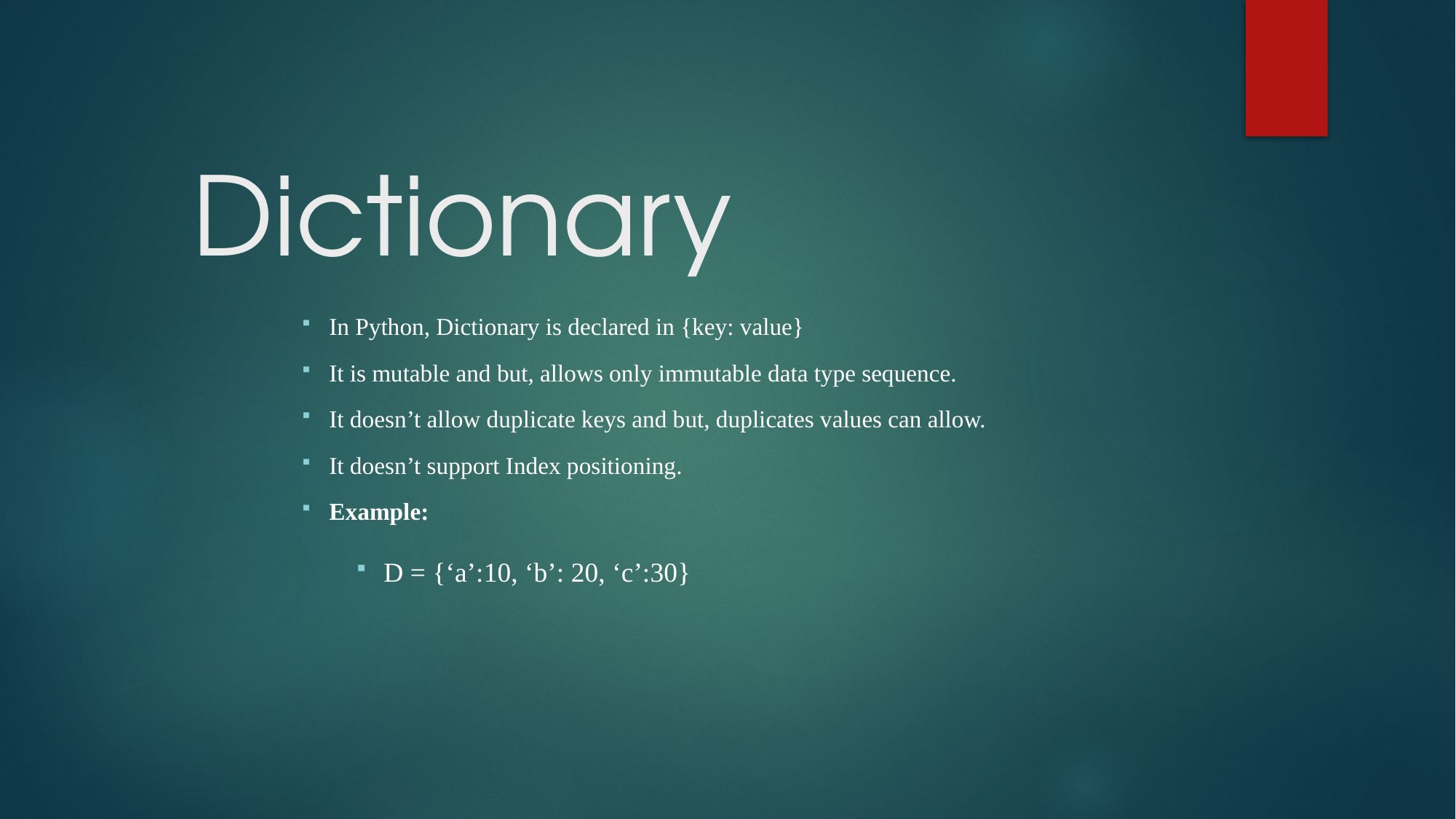

# Dictionary
In Python, Dictionary is declared in {key: value}
It is mutable and but, allows only immutable data type sequence.
It doesn’t allow duplicate keys and but, duplicates values can allow.
It doesn’t support Index positioning.
Example:
D = {‘a’:10, ‘b’: 20, ‘c’:30}